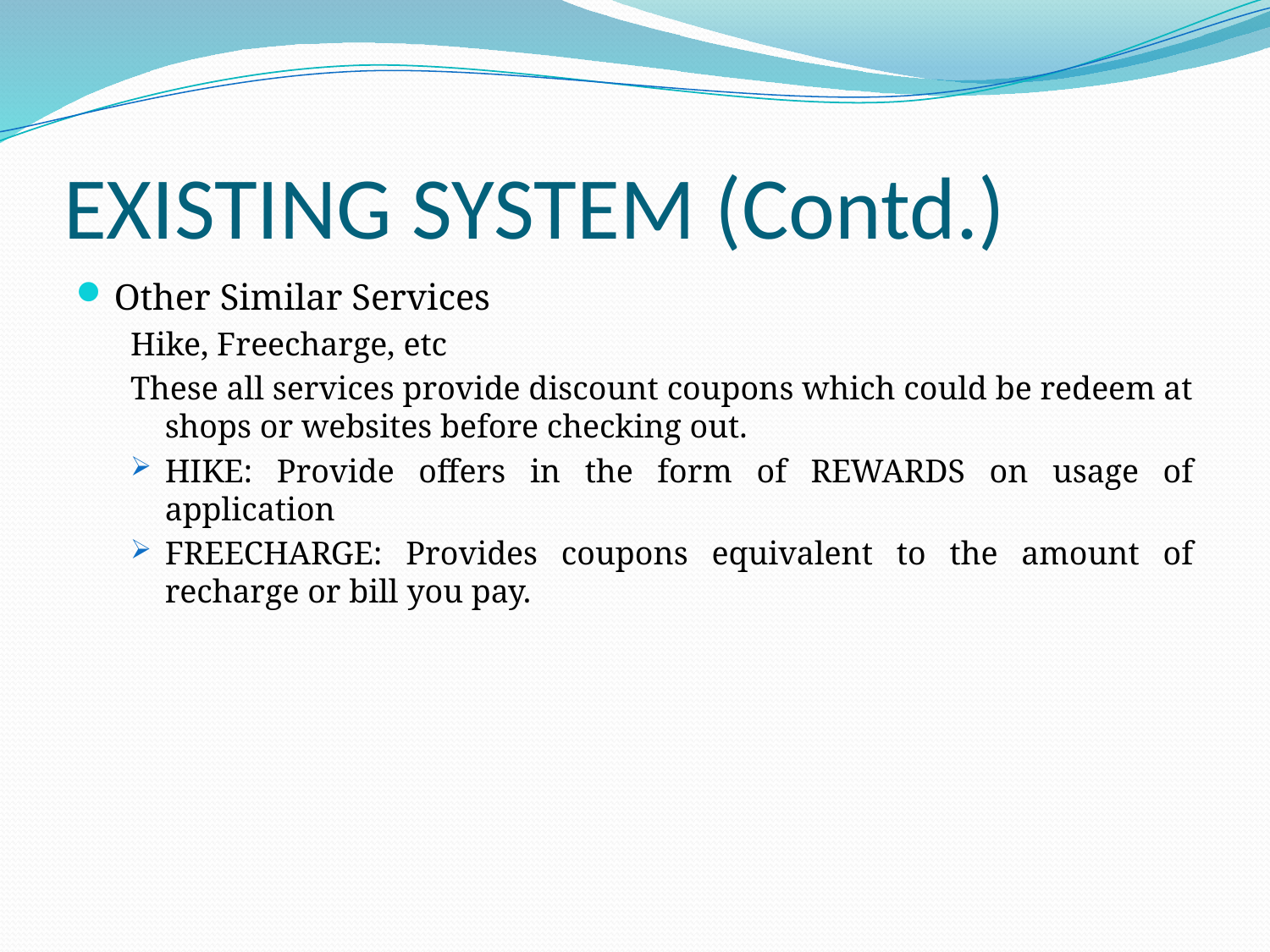

# EXISTING SYSTEM (Contd.)
Other Similar Services
Hike, Freecharge, etc
These all services provide discount coupons which could be redeem at shops or websites before checking out.
HIKE: Provide offers in the form of REWARDS on usage of application
FREECHARGE: Provides coupons equivalent to the amount of recharge or bill you pay.